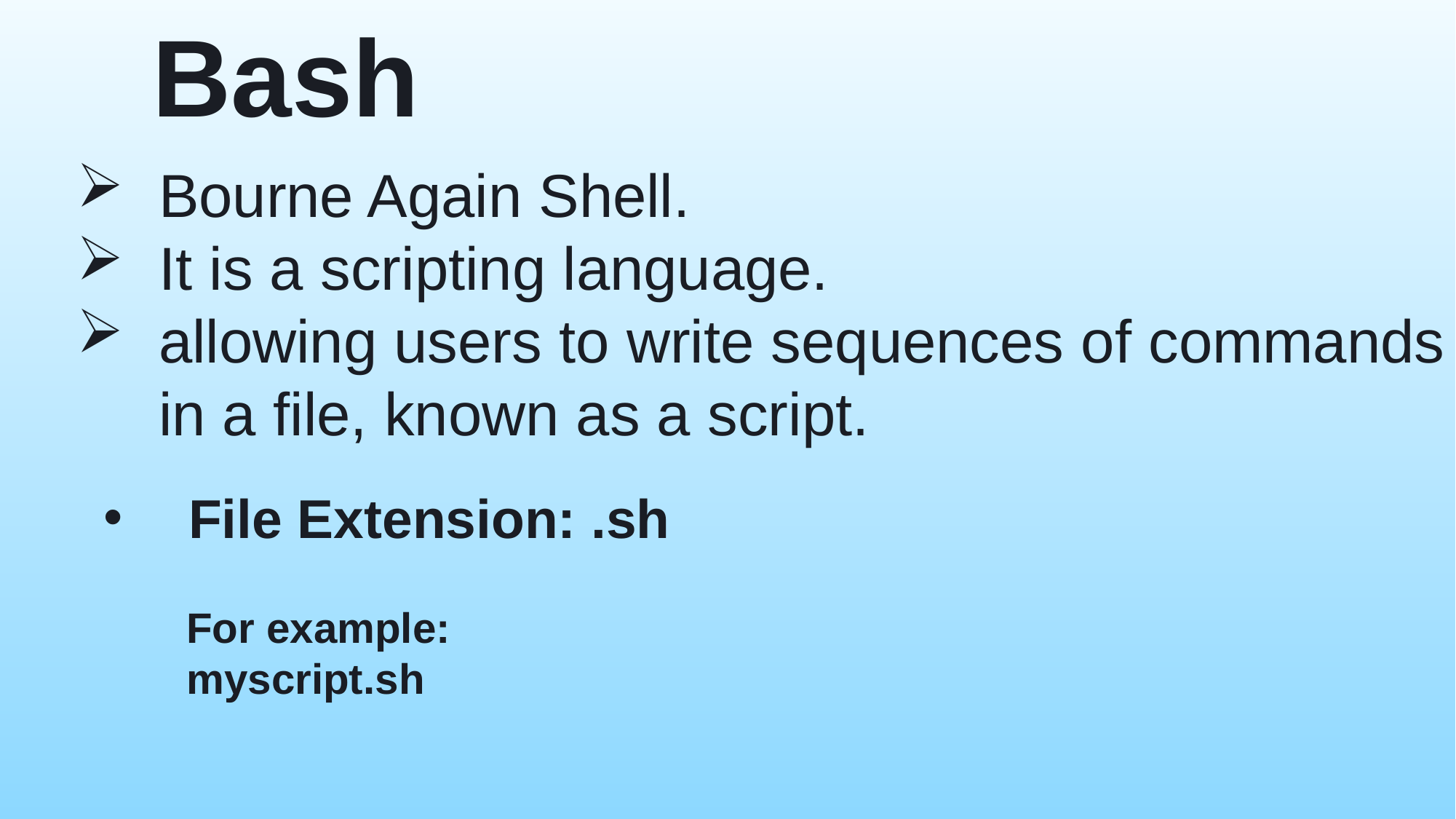

Bash
Bourne Again Shell.
It is a scripting language.
allowing users to write sequences of commands in a file, known as a script.
  File Extension: .sh

       For example:
       myscript.sh